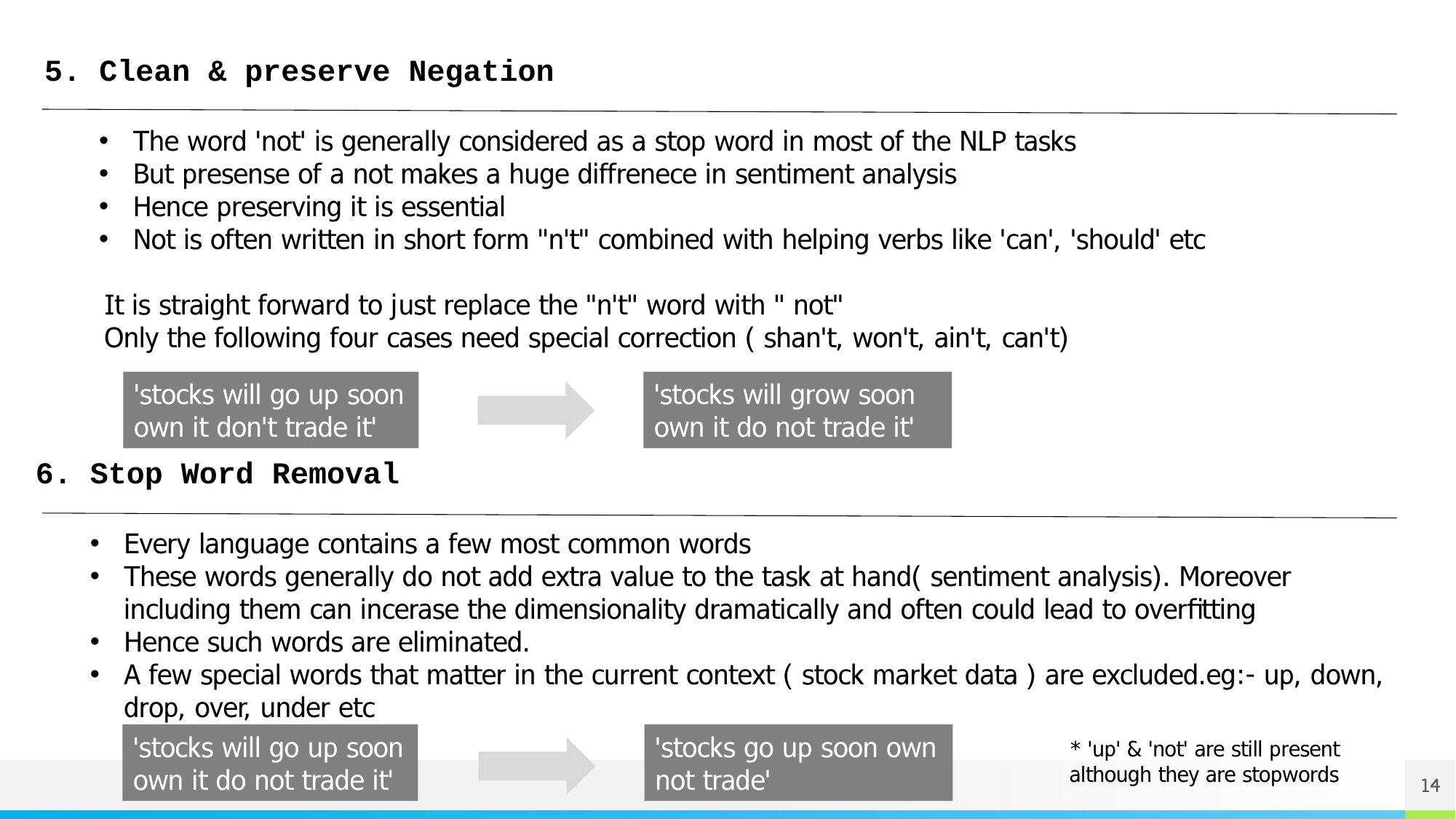

5. Clean & preserve Negation

The word 'not' is generally considered as a stop word in most of the NLP tasks
But presense of a not makes a huge diffrenece in sentiment analysis
Hence preserving it is essential
Not is often written in short form "n't" combined with helping verbs like 'can', 'should' etc

       It is straight forward to just replace the "n't" word with " not"
       Only the following four cases need special correction ( shan't, won't, ain't, can't)
'stocks will go up soon own it don't trade it'
'stocks will grow soon own it do not trade it'

6. Stop Word Removal

Every language contains a few most common words
These words generally do not add extra value to the task at hand( sentiment analysis). Moreover including them can incerase the dimensionality dramatically and often could lead to overfitting
Hence such words are eliminated.
A few special words that matter in the current context ( stock market data ) are excluded.eg:- up, down, drop, over, under etc
'stocks go up soon own not trade'
'stocks will go up soon own it do not trade it'
* 'up' & 'not' are still present although they are stopwords

14